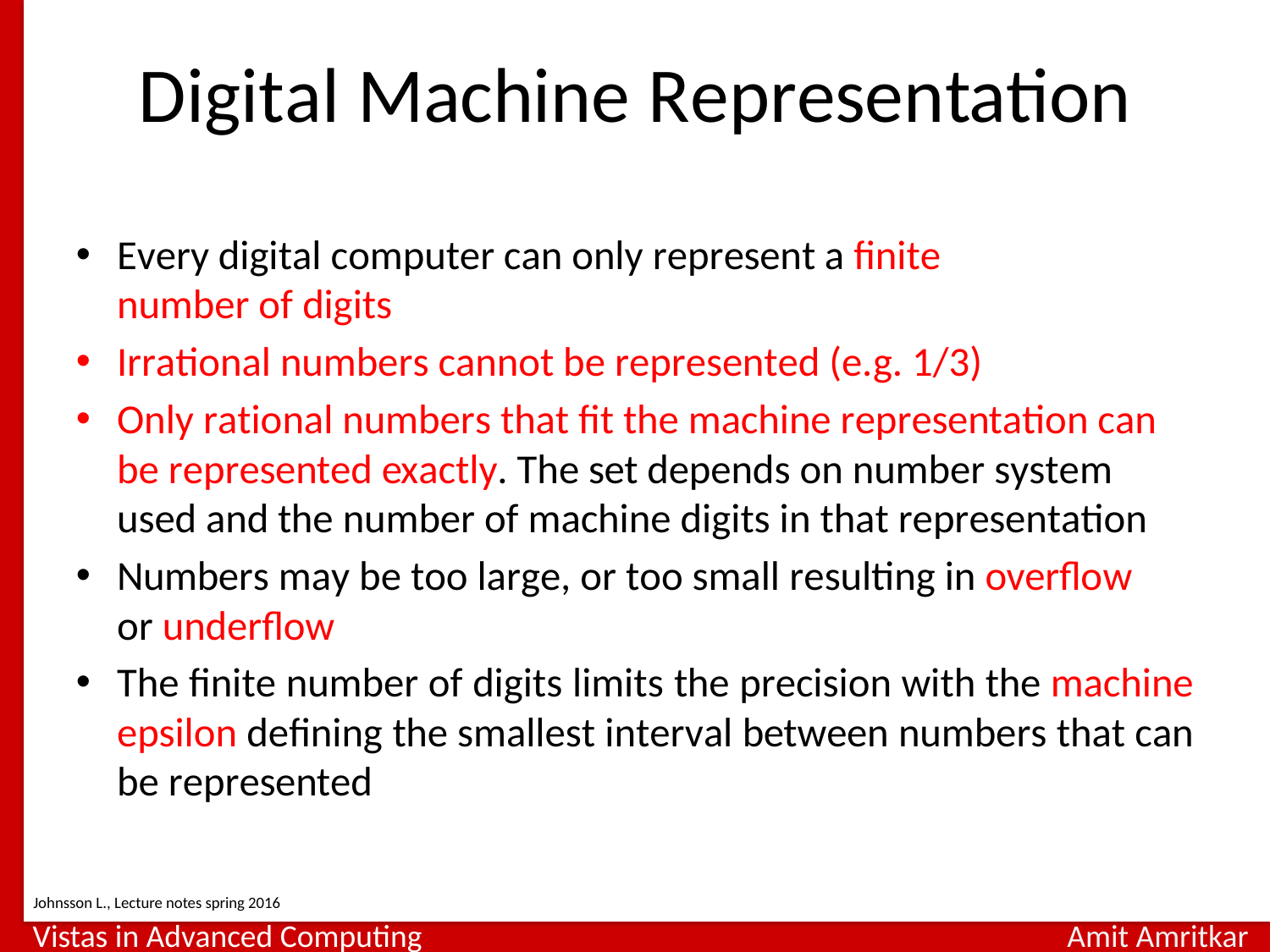

# Digital Machine Representation
Lennart Johnsson 2016-01-19
COSC4364
Every digital computer can only represent a finite number of digits
Irrational numbers cannot be represented (e.g. 1/3)
Only rational numbers that fit the machine representation can be represented exactly. The set depends on number system used and the number of machine digits in that representation
Numbers may be too large, or too small resulting in overflow or underflow
The finite number of digits limits the precision with the machine epsilon defining the smallest interval between numbers that can be represented
Johnsson L., Lecture notes spring 2016